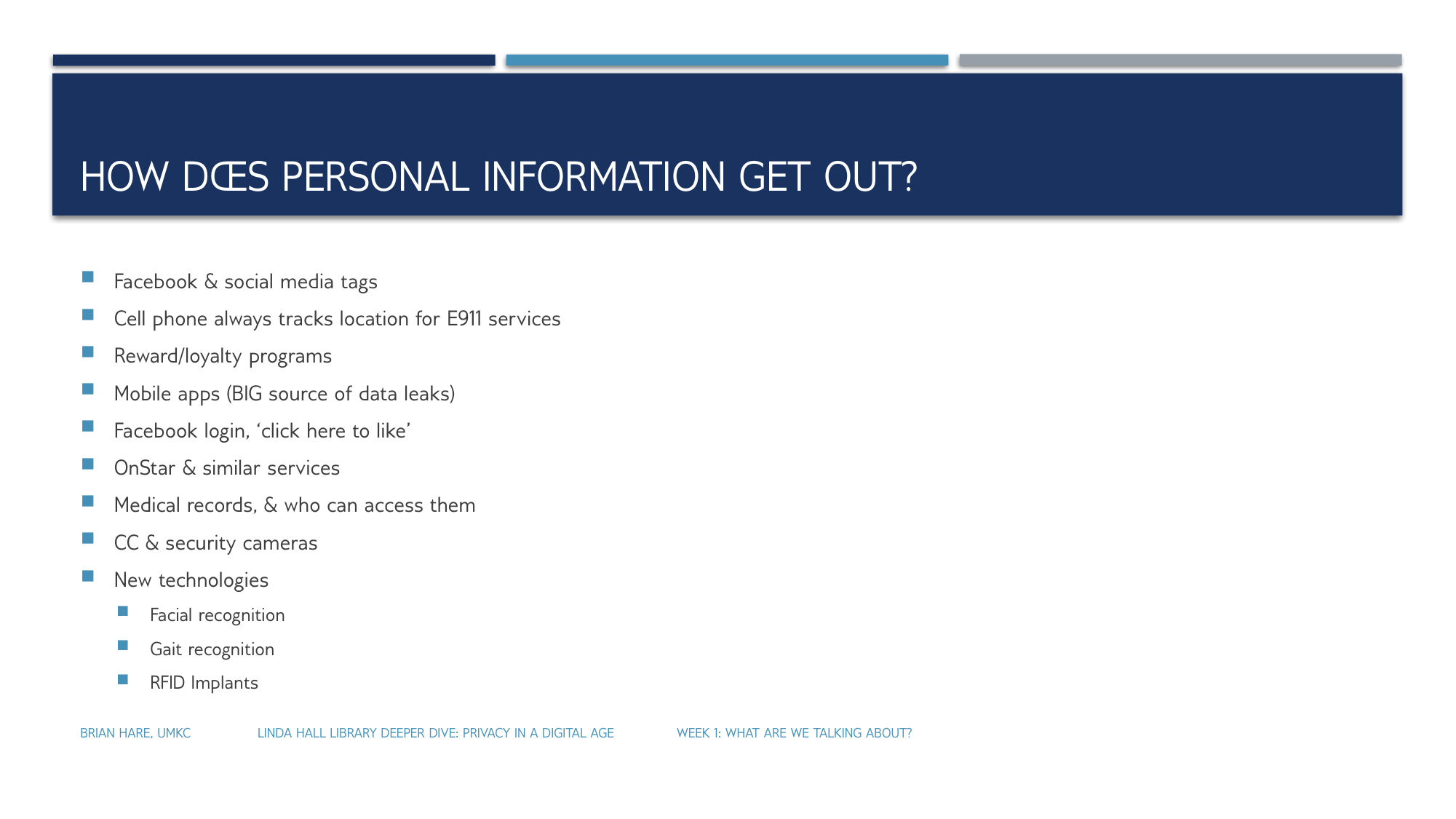

# How does personal information get out?
Facebook & social media tags
Cell phone always tracks location for E911 services
Reward/loyalty programs
Mobile apps (BIG source of data leaks)
Facebook login, ‘click here to like’
OnStar & similar services
Medical records, & who can access them
CC & security cameras
New technologies
Facial recognition
Gait recognition
RFID Implants
Brian Hare, UMKC                Linda Hall Library Deeper Dive: Privacy in a Digital Age               Week 1: What are we talking about?